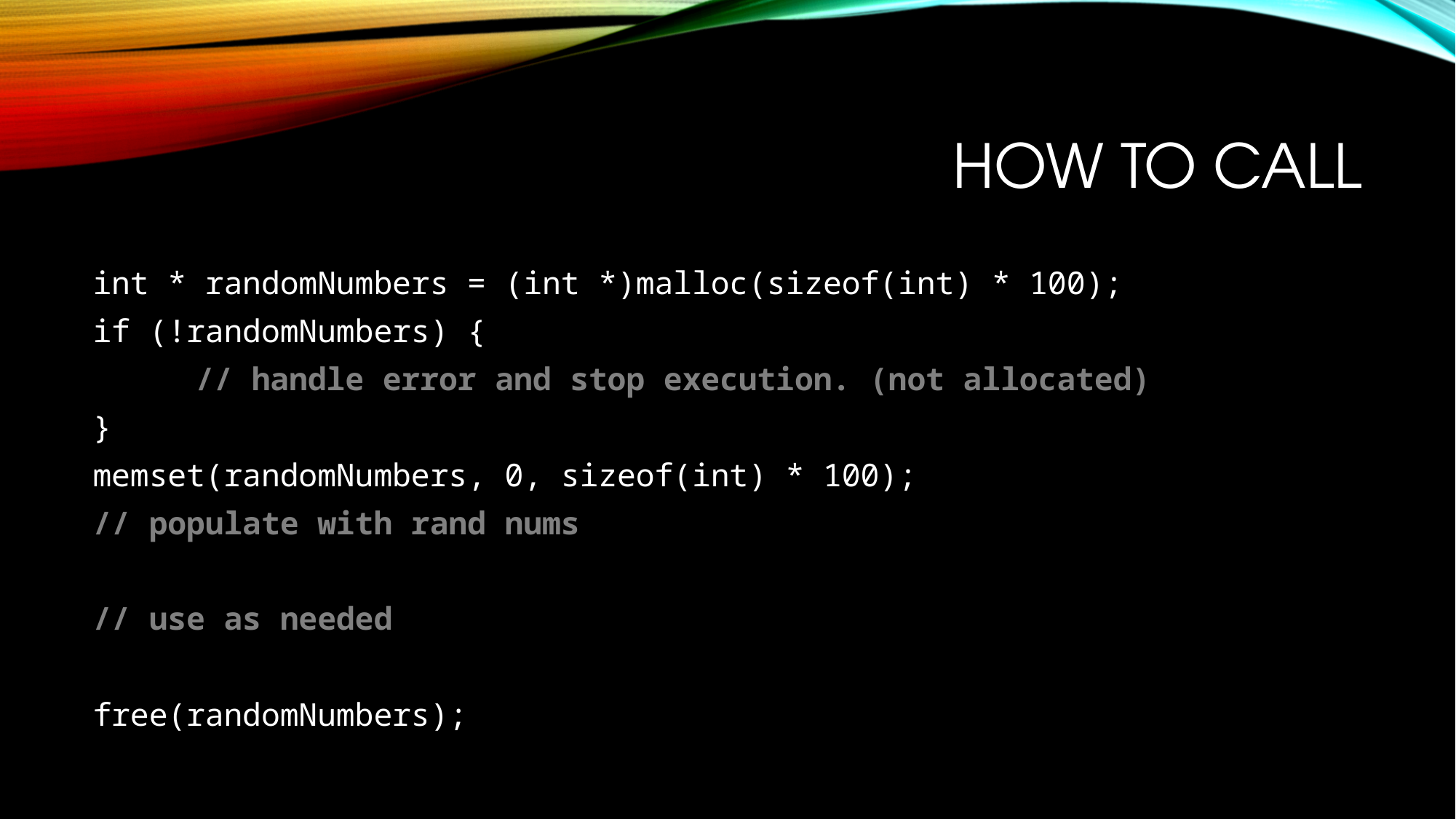

# How to call
int * randomNumbers = (int *)malloc(sizeof(int) * 100);
if (!randomNumbers) {
	// handle error and stop execution. (not allocated)
}
memset(randomNumbers, 0, sizeof(int) * 100);
// populate with rand nums

// use as needed

free(randomNumbers);